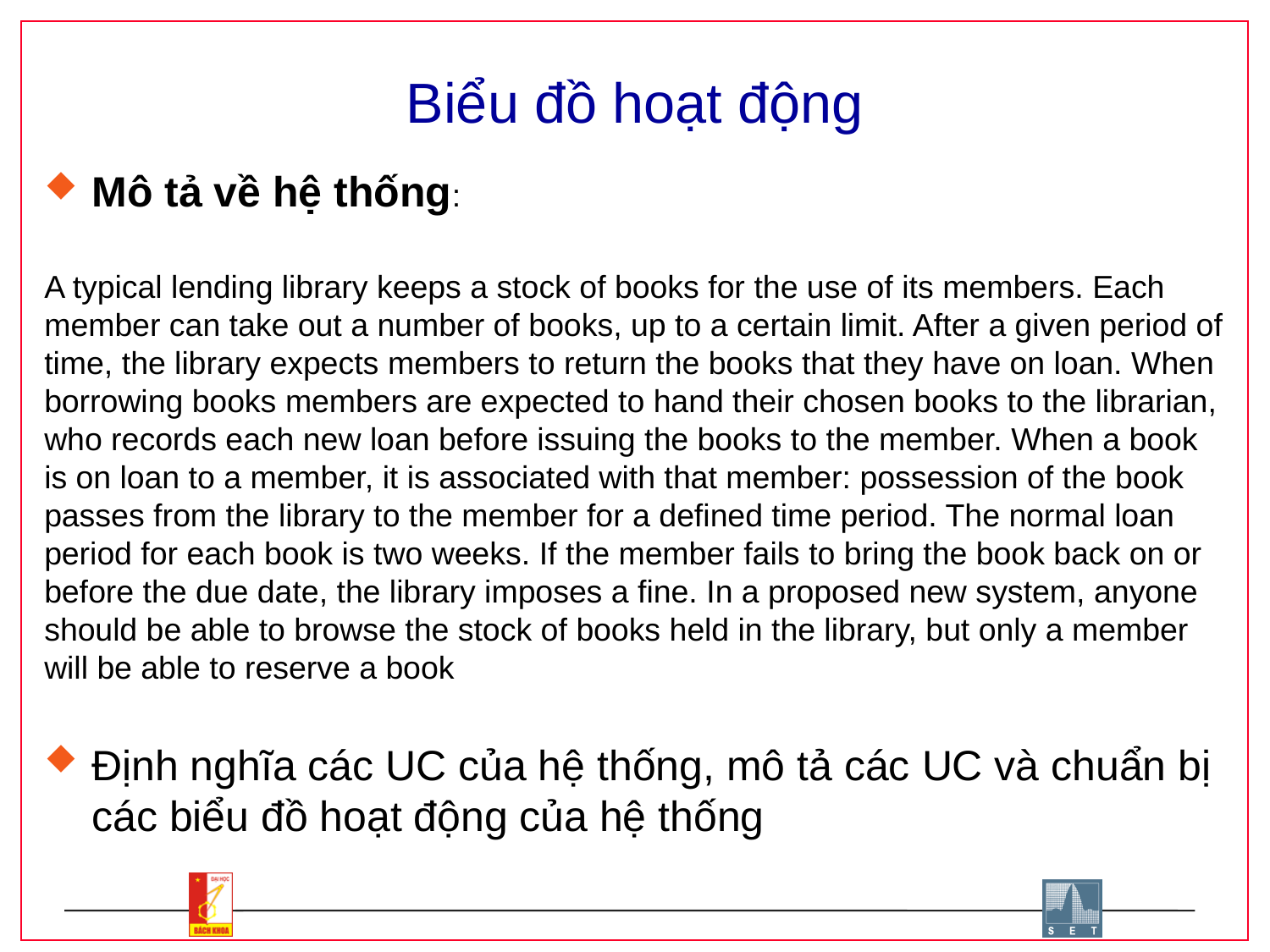

# Biểu đồ hoạt động
Mô tả về hệ thống:

A typical lending library keeps a stock of books for the use of its members. Each
member can take out a number of books, up to a certain limit. After a given period of time, the library expects members to return the books that they have on loan. When borrowing books members are expected to hand their chosen books to the librarian, who records each new loan before issuing the books to the member. When a book is on loan to a member, it is associated with that member: possession of the book passes from the library to the member for a defined time period. The normal loan period for each book is two weeks. If the member fails to bring the book back on or before the due date, the library imposes a fine. In a proposed new system, anyone should be able to browse the stock of books held in the library, but only a member will be able to reserve a book

Định nghĩa các UC của hệ thống, mô tả các UC và chuẩn bị các biểu đồ hoạt động của hệ thống